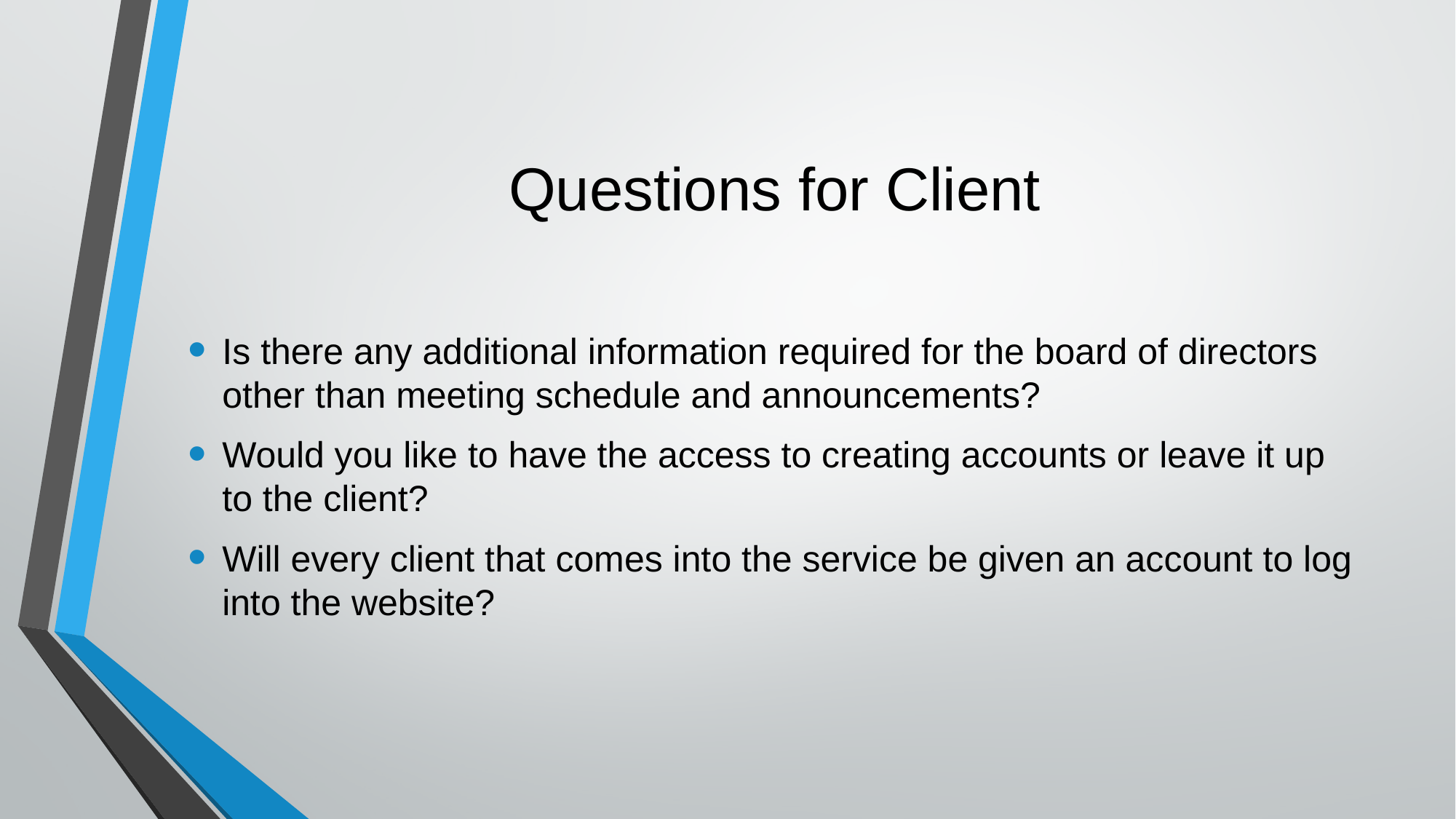

# Questions for Client
Is there any additional information required for the board of directors other than meeting schedule and announcements?
Would you like to have the access to creating accounts or leave it up to the client?
Will every client that comes into the service be given an account to log into the website?